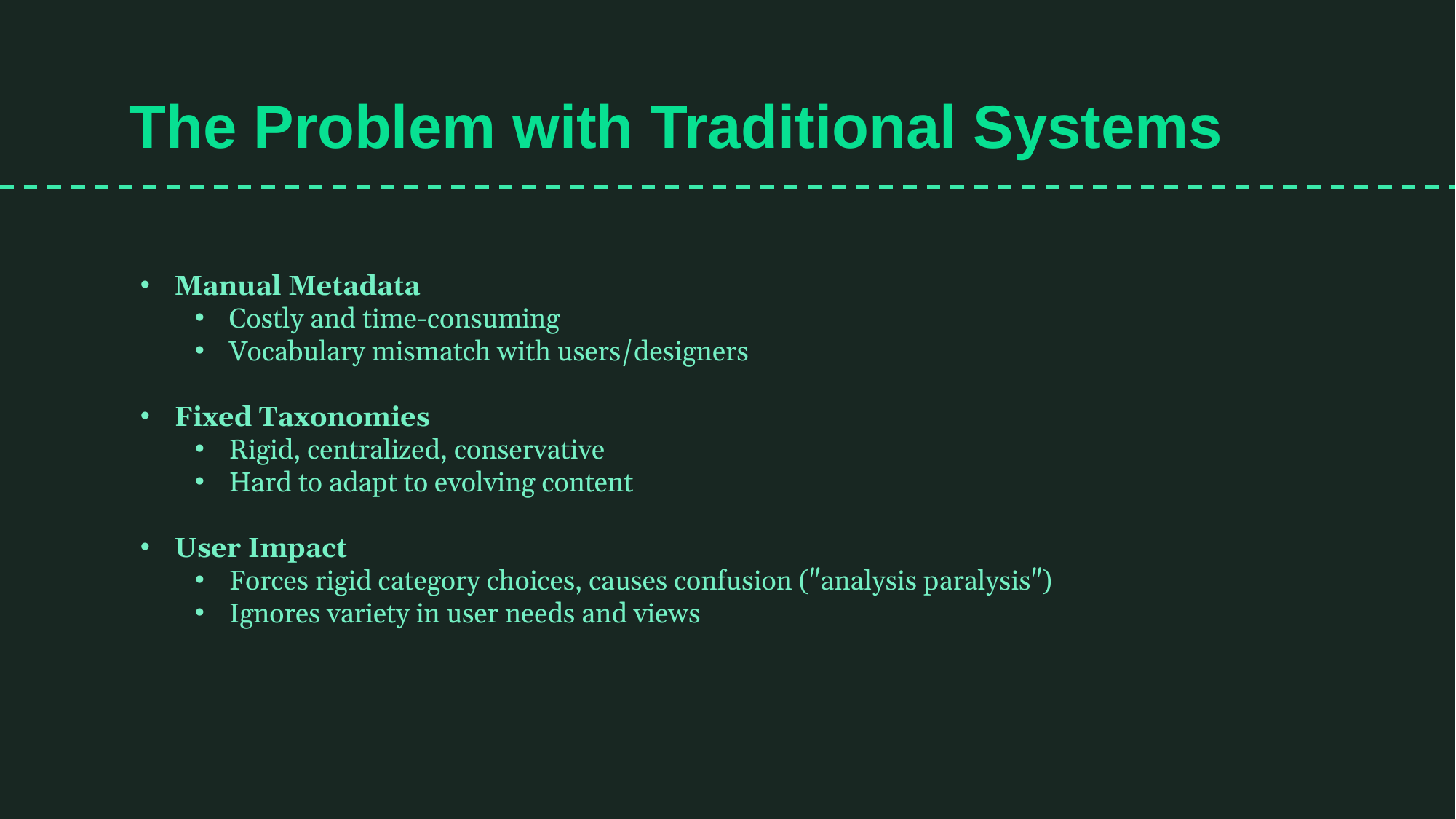

The Problem with Traditional Systems

Manual Metadata
Costly and time-consuming
Vocabulary mismatch with users/designers

Fixed Taxonomies
Rigid, centralized, conservative
Hard to adapt to evolving content

User Impact
Forces rigid category choices, causes confusion ("analysis paralysis")
Ignores variety in user needs and views